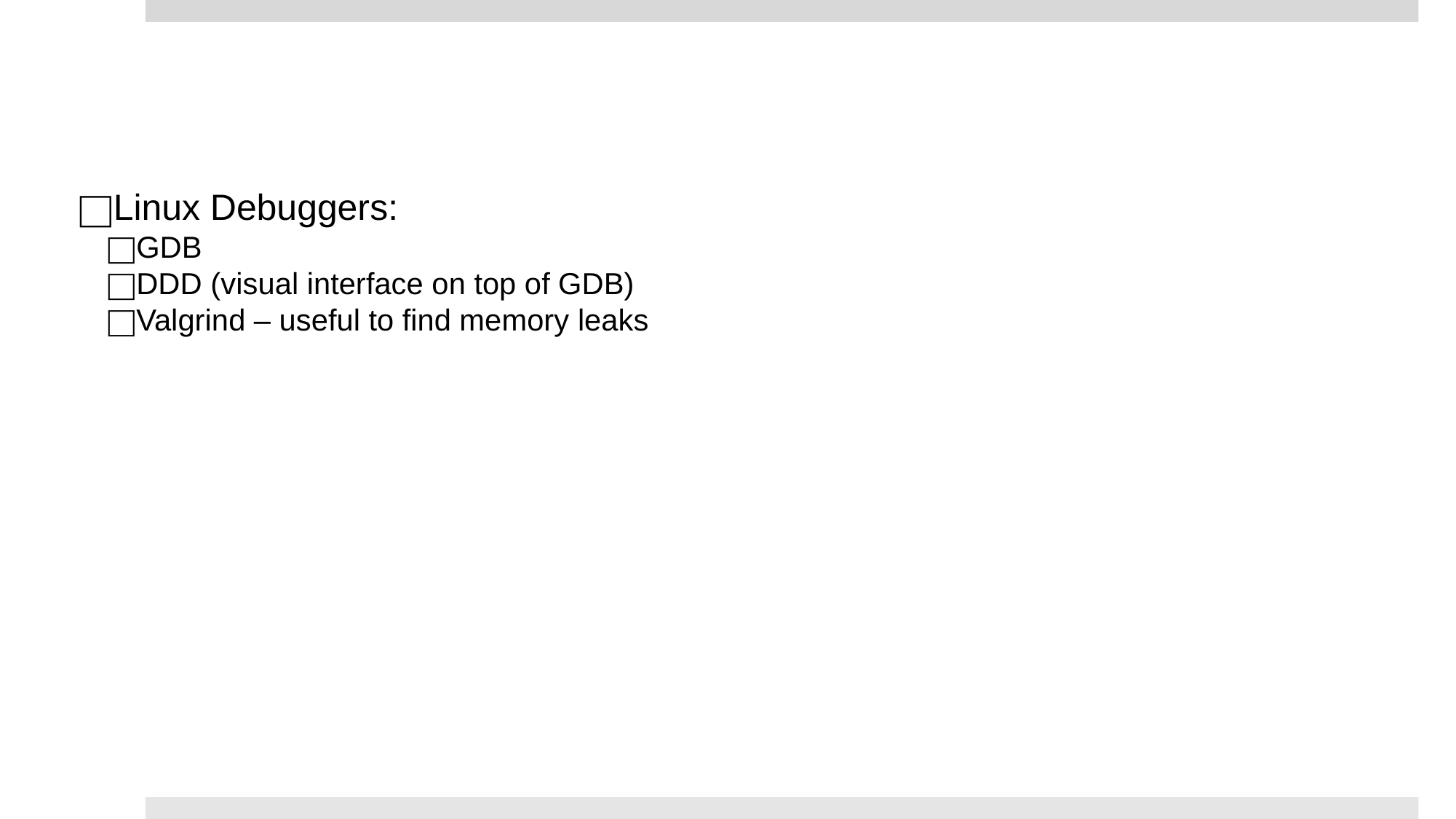

Debuggers
Linux Debuggers:
GDB
DDD (visual interface on top of GDB)
Valgrind – useful to find memory leaks